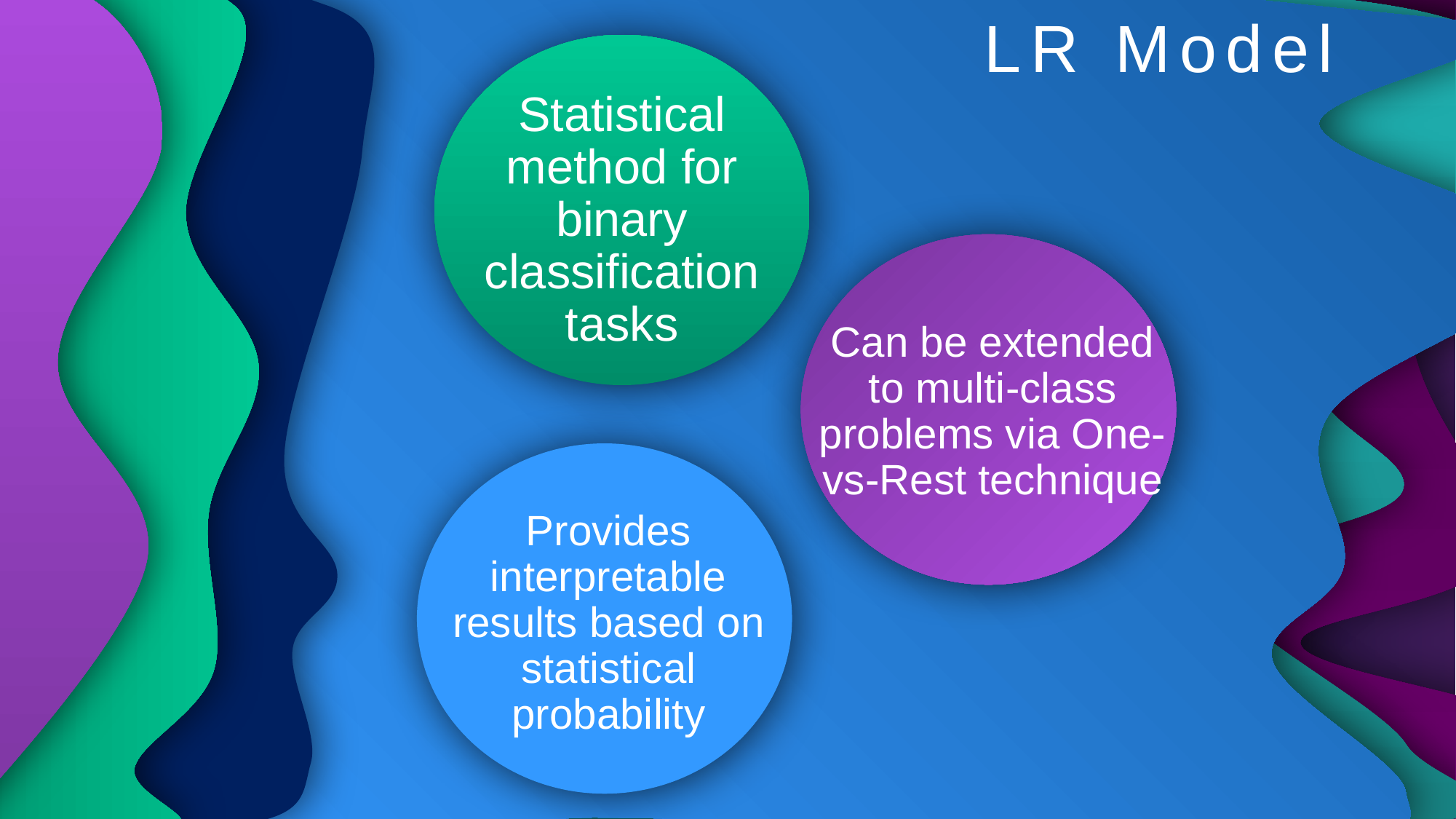

# LR Model

Statistical method for binary classification tasks

Can be extended to multi-class problems via One-vs-Rest technique

Provides interpretable results based on statistical probability